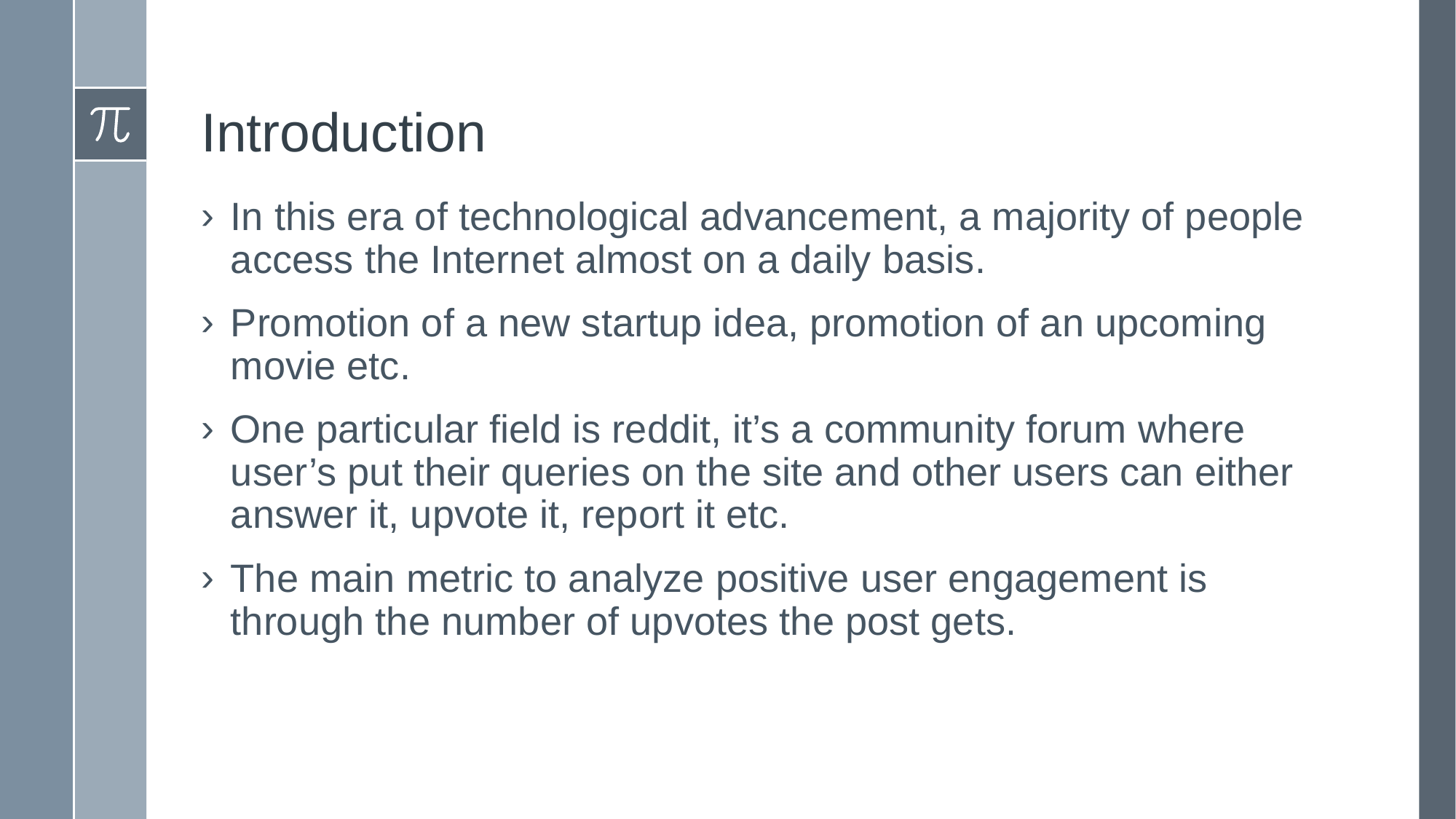

# Introduction
In this era of technological advancement, a majority of people access the Internet almost on a daily basis.
Promotion of a new startup idea, promotion of an upcoming movie etc.
One particular field is reddit, it’s a community forum where user’s put their queries on the site and other users can either answer it, upvote it, report it etc.
The main metric to analyze positive user engagement is through the number of upvotes the post gets.